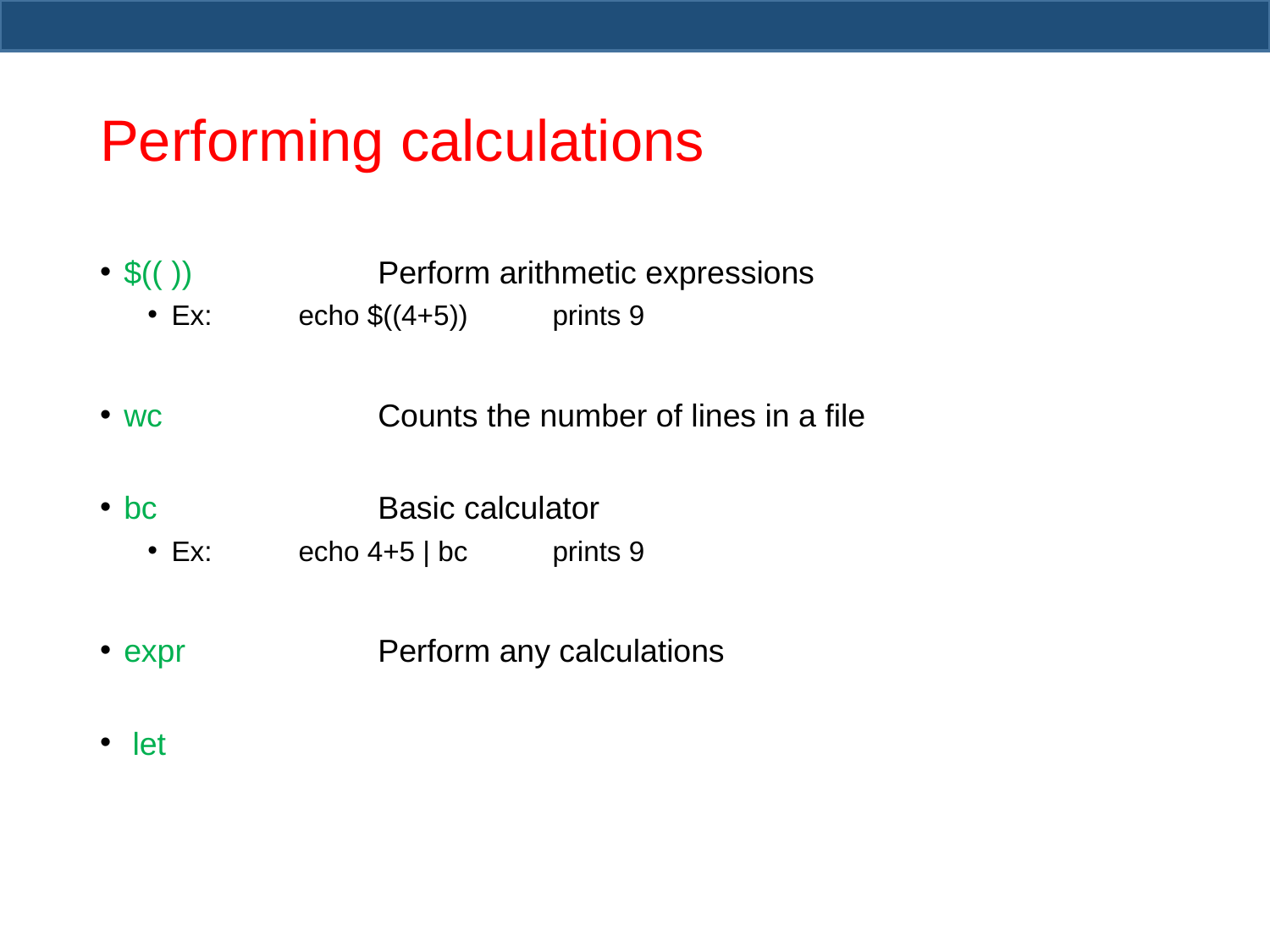

# Performing calculations
$(( ))		Perform arithmetic expressions
Ex: 	echo $((4+5))	prints 9

wc 		Counts the number of lines in a file

bc 		Basic calculator
Ex: 	echo 4+5 | bc	prints 9

expr 	  	Perform any calculations

 let